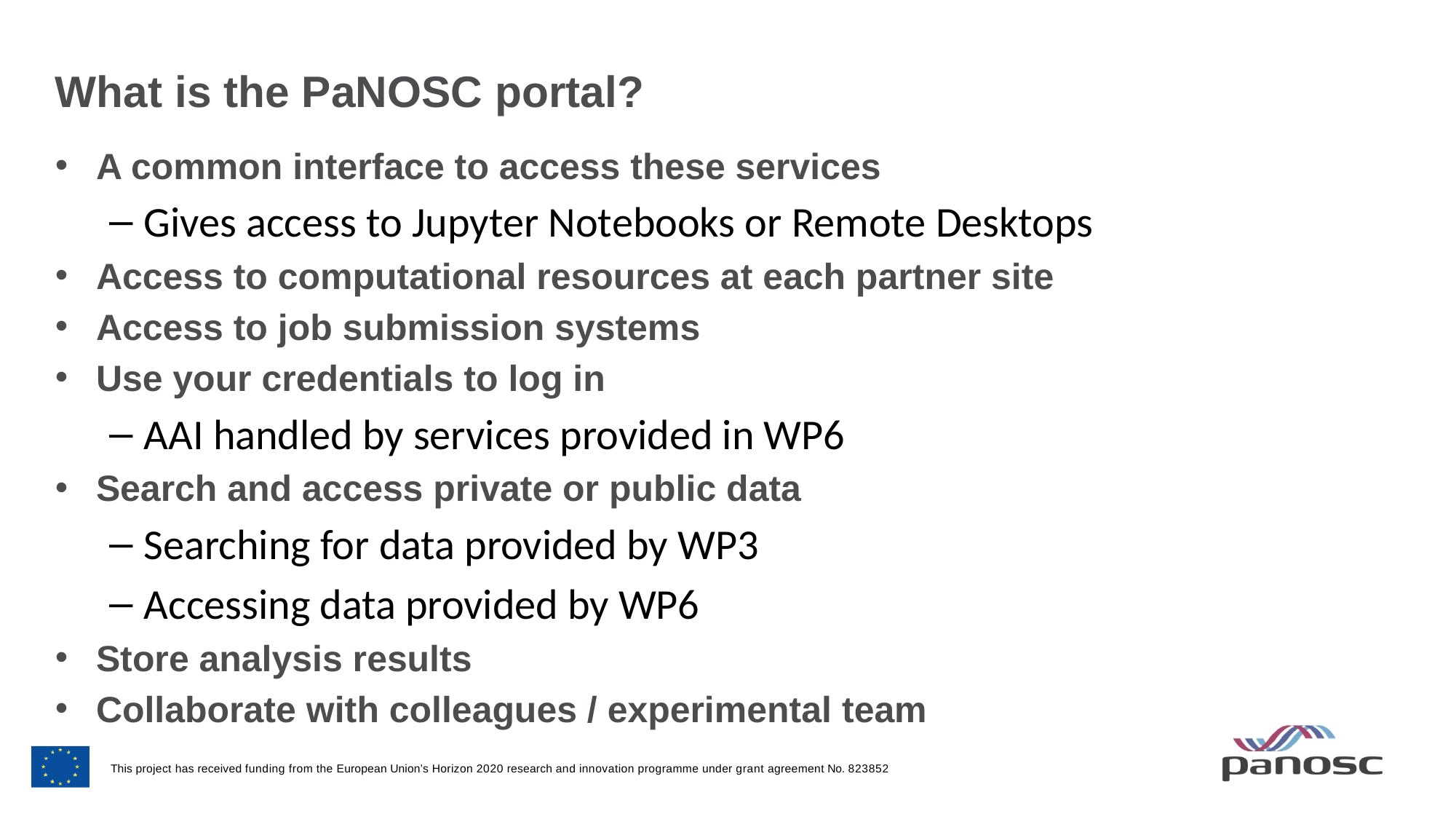

# What is the PaNOSC portal?
A common interface to access these services
Gives access to Jupyter Notebooks or Remote Desktops
Access to computational resources at each partner site
Access to job submission systems
Use your credentials to log in
AAI handled by services provided in WP6
Search and access private or public data
Searching for data provided by WP3
Accessing data provided by WP6
Store analysis results
Collaborate with colleagues / experimental team